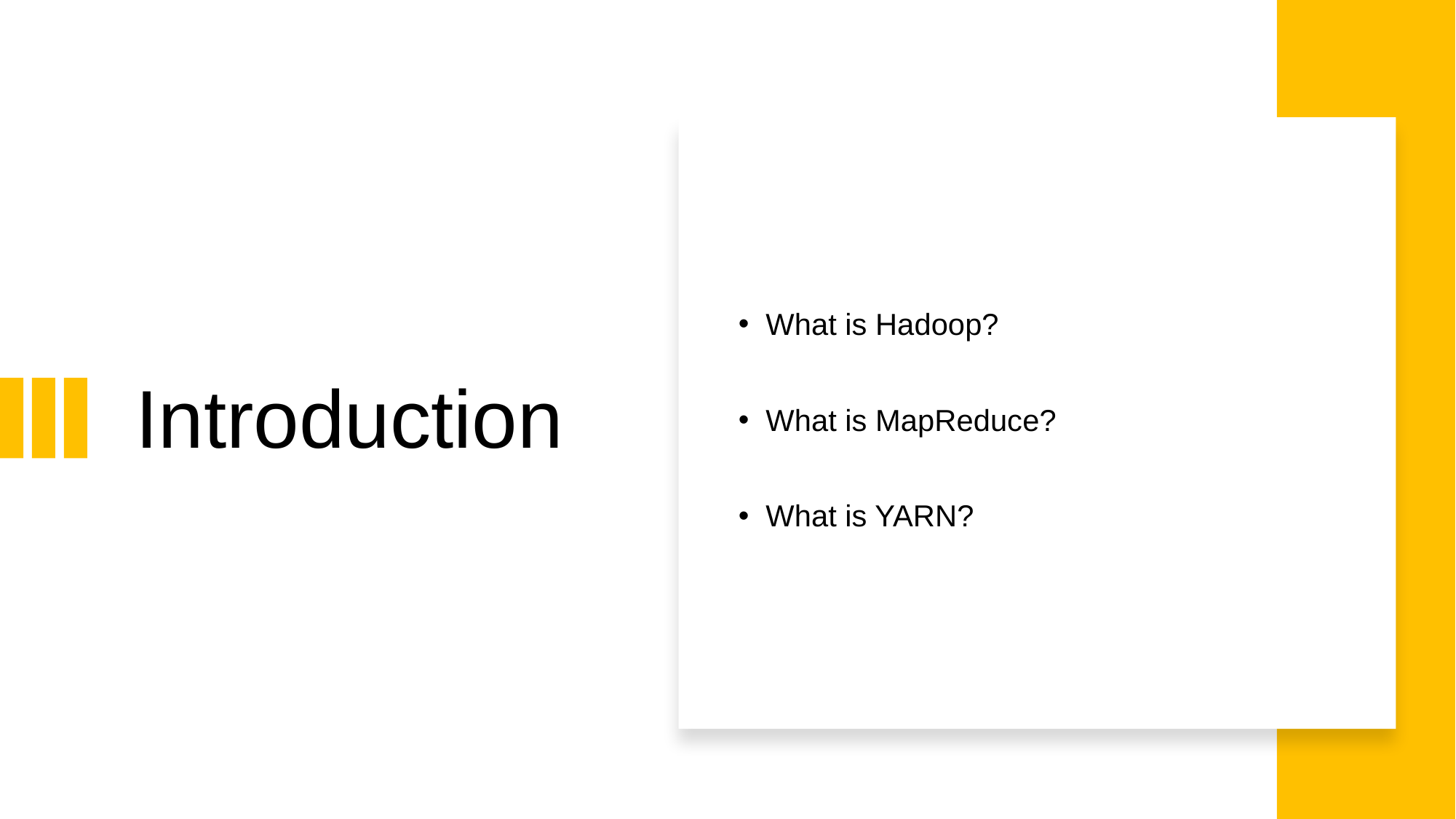

Introduction
What is Hadoop?

What is MapReduce?

What is YARN?